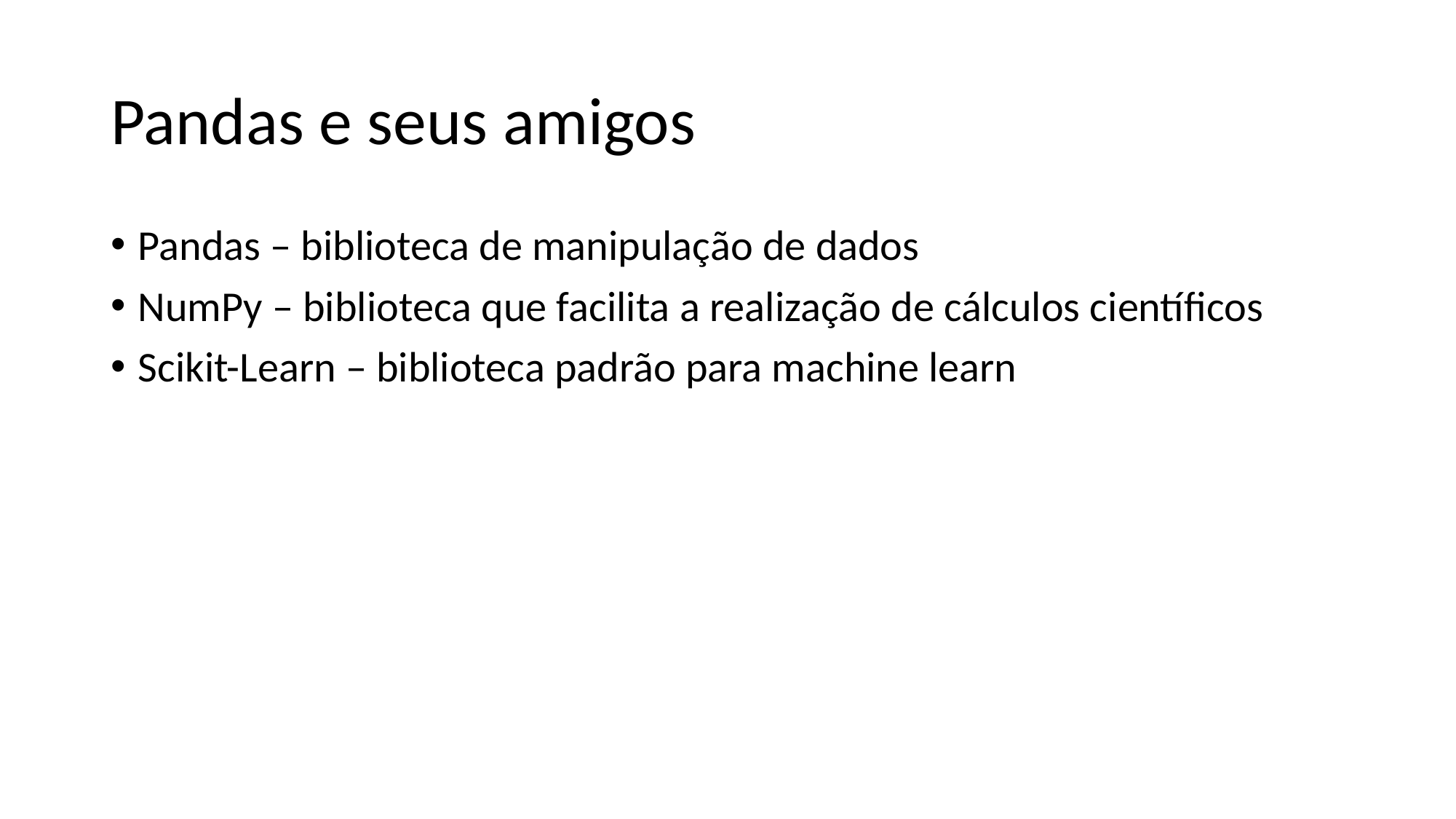

# Pandas e seus amigos
Pandas – biblioteca de manipulação de dados
NumPy – biblioteca que facilita a realização de cálculos científicos
Scikit-Learn – biblioteca padrão para machine learn